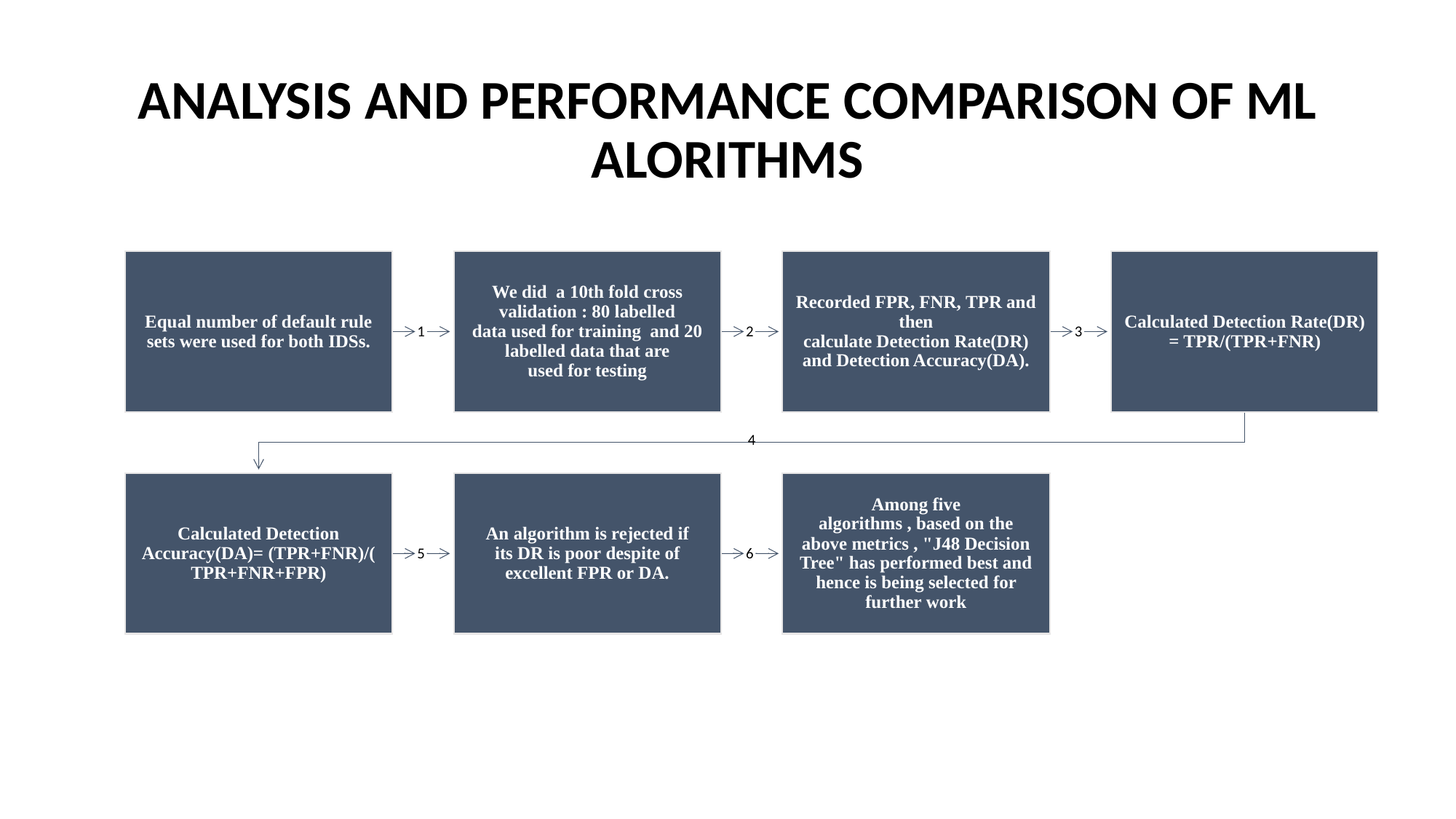

# ANALYSIS AND PERFORMANCE COMPARISON OF ML ALORITHMS

1
Equal number of default rule sets were used for both IDSs.
2
We did  a 10th fold cross validation : 80 labelled data used for training  and 20 labelled data that are used for testing
3
Recorded FPR, FNR, TPR and then calculate Detection Rate(DR) and Detection Accuracy(DA).
4
Calculated Detection Rate(DR) = TPR/(TPR+FNR)
5
Calculated Detection Accuracy(DA)= (TPR+FNR)/(TPR+FNR+FPR)
6
An algorithm is rejected if its DR is poor despite of excellent FPR or DA.
Among five algorithms , based on the above metrics , "J48 Decision Tree" has performed best and hence is being selected for further work